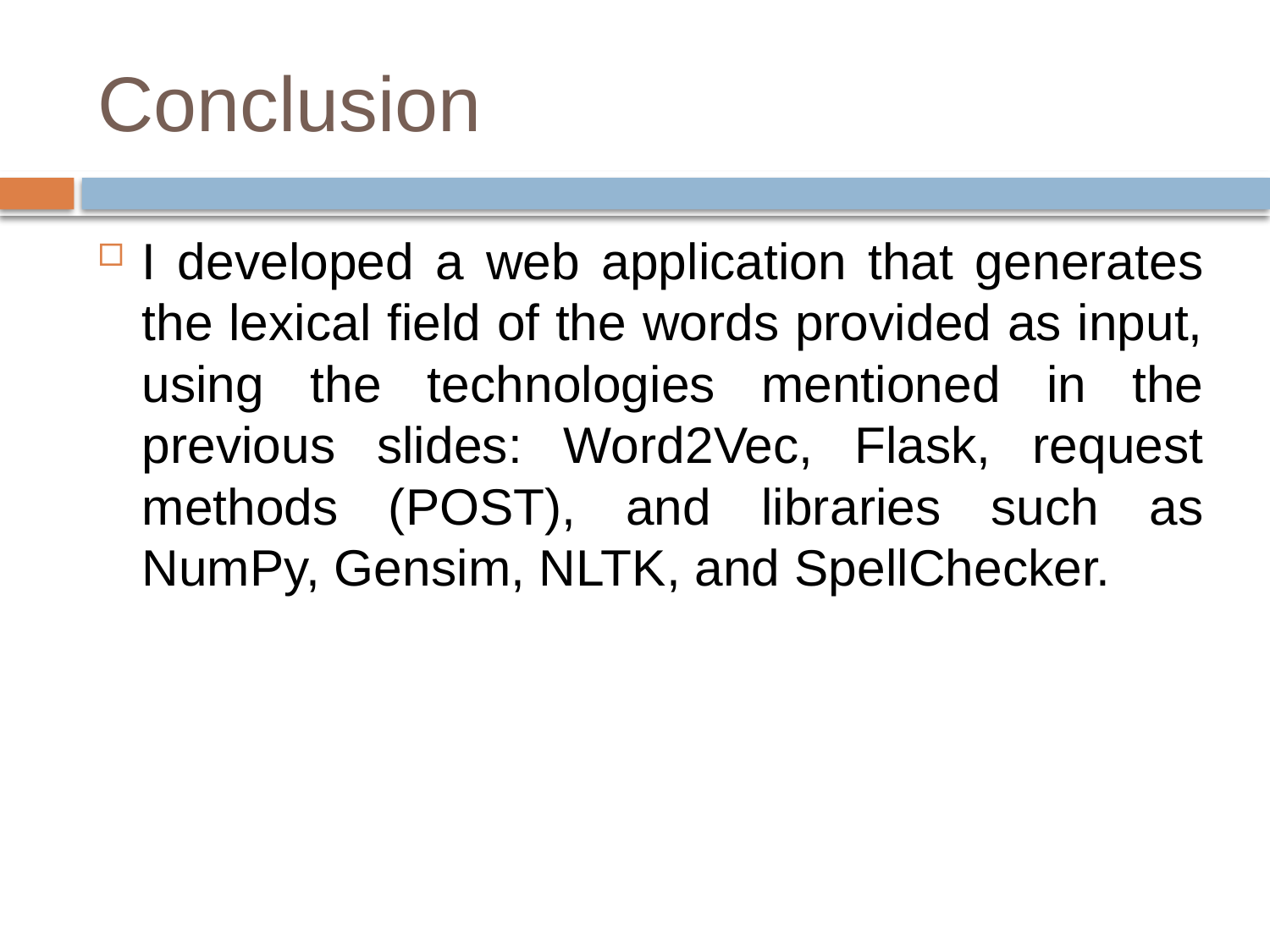

# Conclusion
I developed a web application that generates the lexical field of the words provided as input, using the technologies mentioned in the previous slides: Word2Vec, Flask, request methods (POST), and libraries such as NumPy, Gensim, NLTK, and SpellChecker.